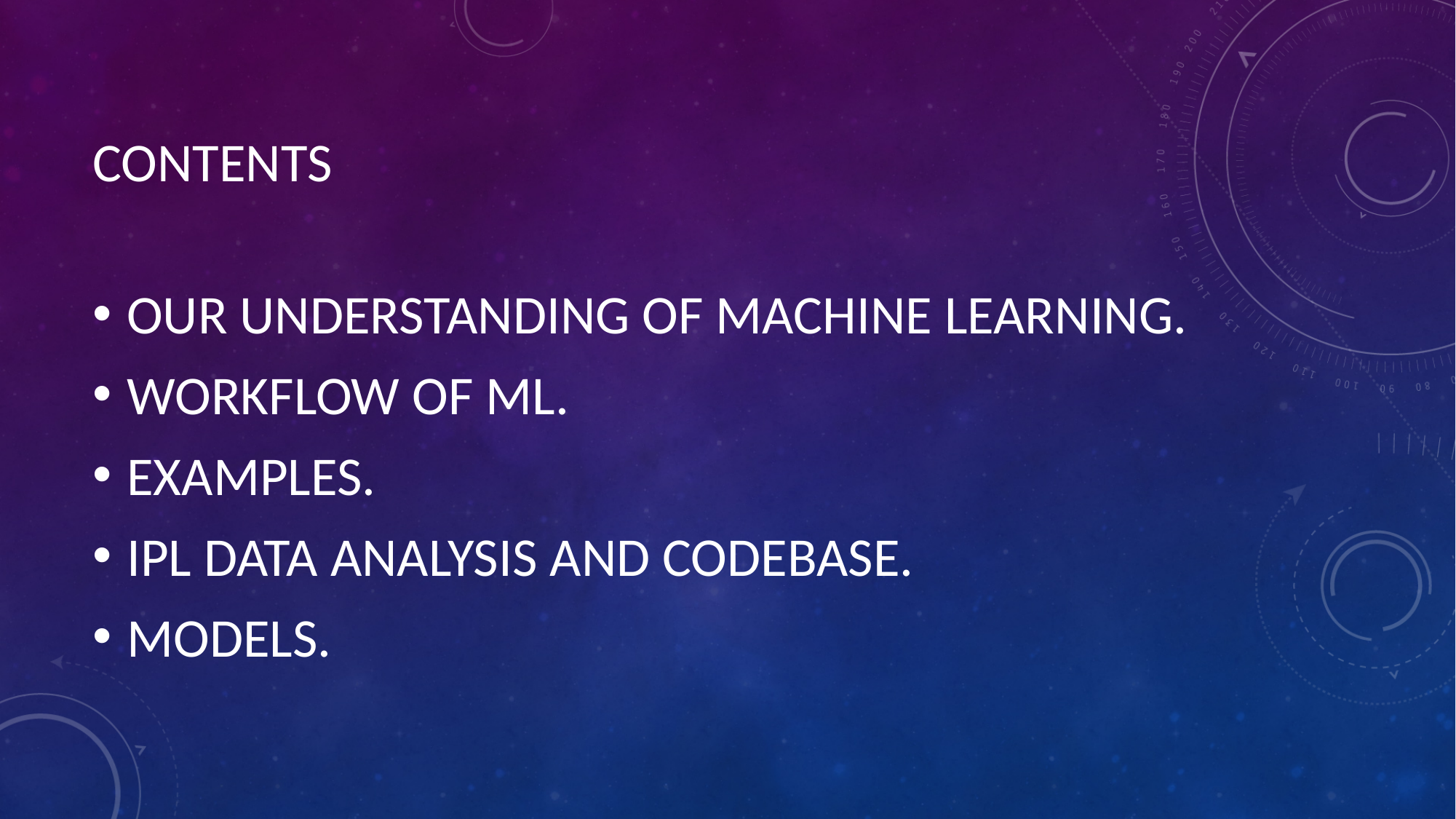

# Contents
Our Understanding Of machine Learning.
Workflow of ML.
Examples.
Ipl Data Analysis and Codebase.
Models.